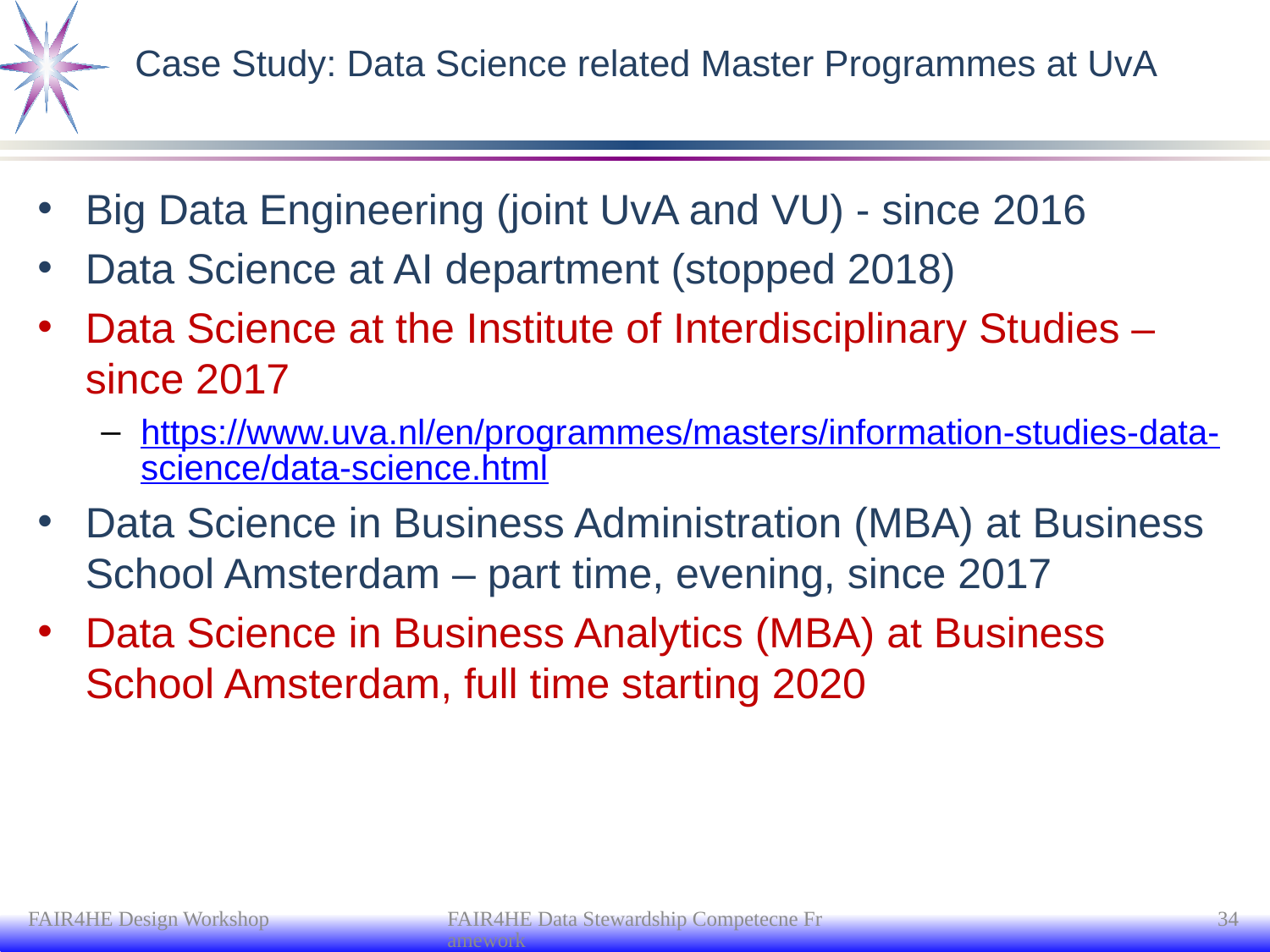

# Case Study: Data Science related Master Programmes at UvA
Big Data Engineering (joint UvA and VU) - since 2016
Data Science at AI department (stopped 2018)
Data Science at the Institute of Interdisciplinary Studies – since 2017
https://www.uva.nl/en/programmes/masters/information-studies-data-science/data-science.html
Data Science in Business Administration (MBA) at Business School Amsterdam – part time, evening, since 2017
Data Science in Business Analytics (MBA) at Business School Amsterdam, full time starting 2020

FAIR4HE Design Workshop
FAIR4HE Data Stewardship Competecne Framework
34